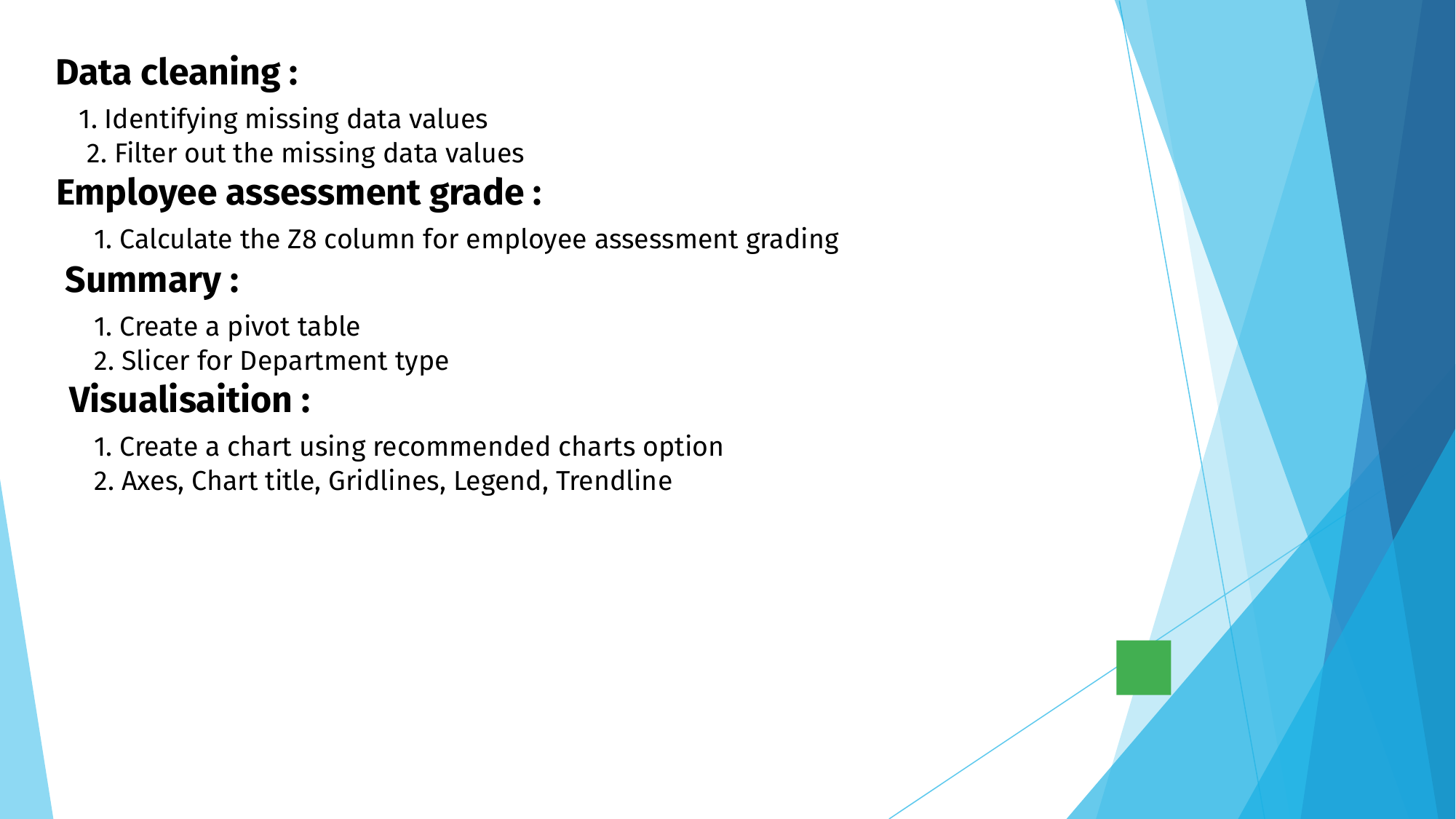

# Data cleaning : 1. Identifying missing data values 2. Filter out the missing data values Employee assessment grade : 1. Calculate the Z8 column for employee assessment grading Summary : 1. Create a pivot table 2. Slicer for Department type Visualisaition : 1. Create a chart using recommended charts option 2. Axes, Chart title, Gridlines, Legend, Trendline